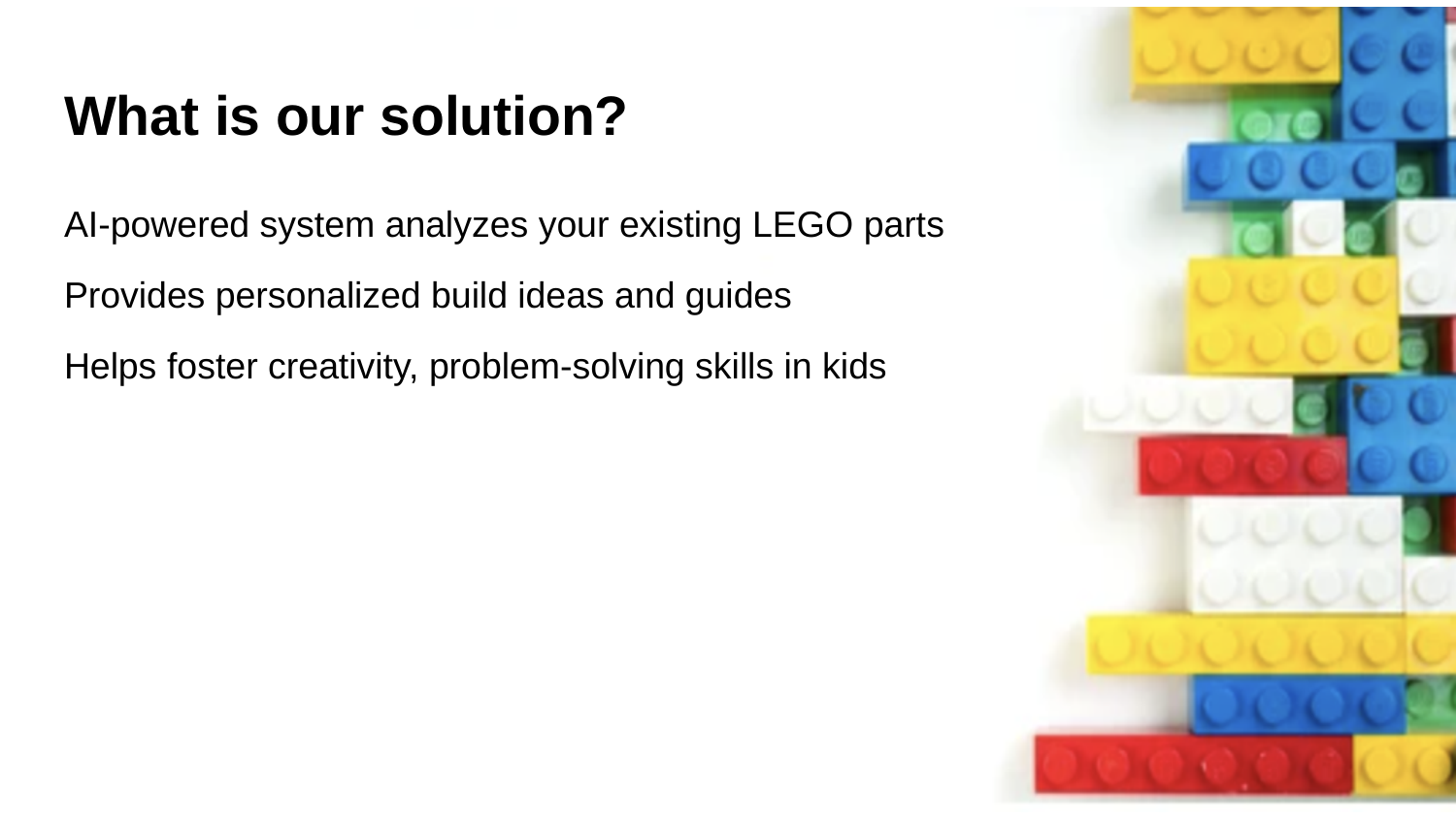

# What is our solution?
AI-powered system analyzes your existing LEGO parts
Provides personalized build ideas and guides
Helps foster creativity, problem-solving skills in kids